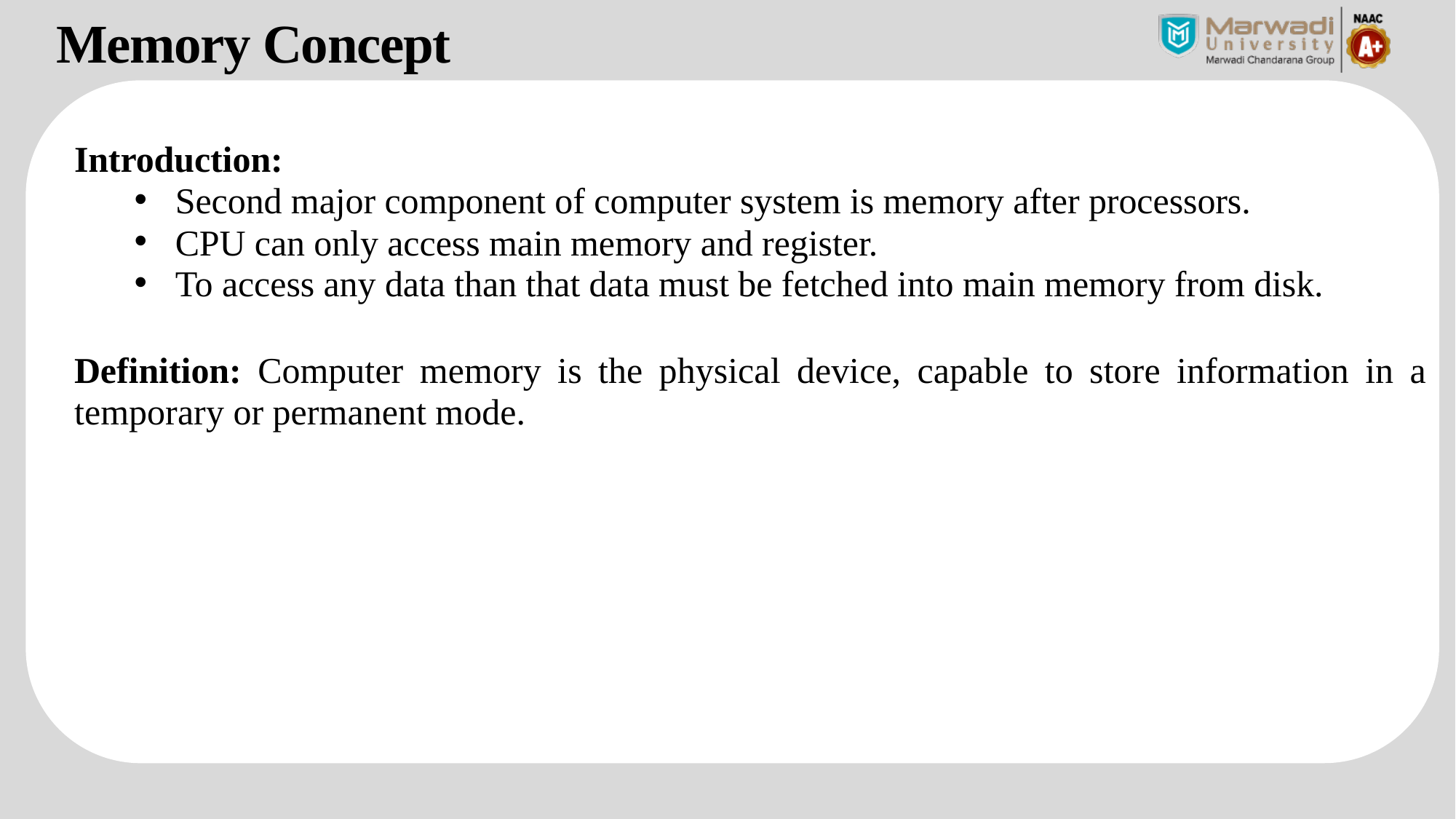

Memory Concept
Introduction:
Second major component of computer system is memory after processors.
CPU can only access main memory and register.
To access any data than that data must be fetched into main memory from disk.

Definition: Computer memory is the physical device, capable to store information in a temporary or permanent mode.